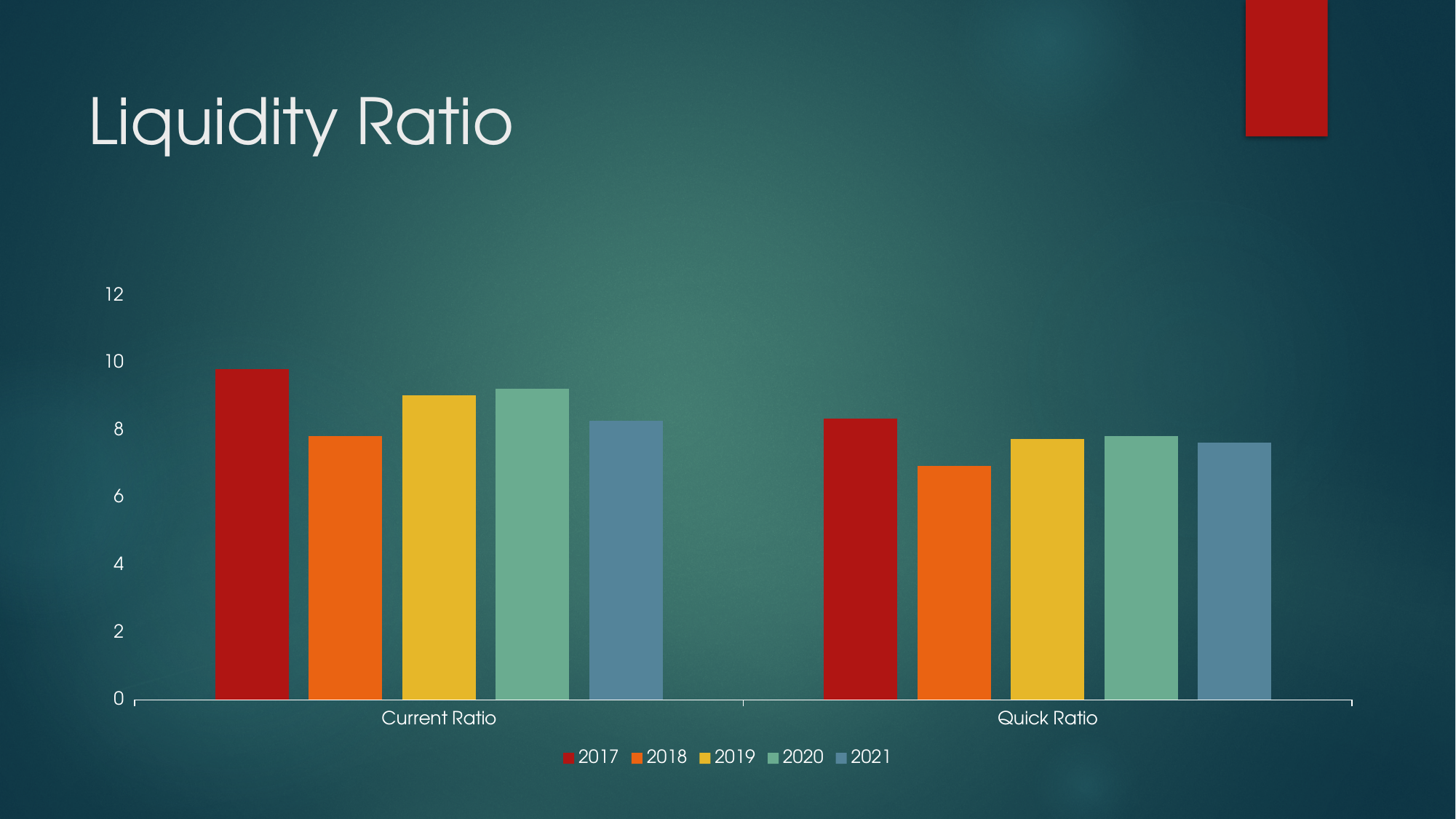

# Liquidity Ratio

### Chart

| Category | 2017 | 2018 | 2019 | 2020 | 2021 |
|---|---|---|---|---|---|
| Current Ratio | 9.81 | 7.82 | 9.04 | 9.23 | 8.28 |
| Quick Ratio | 8.35 | 6.94 | 7.74 | 7.84 | 7.63 |